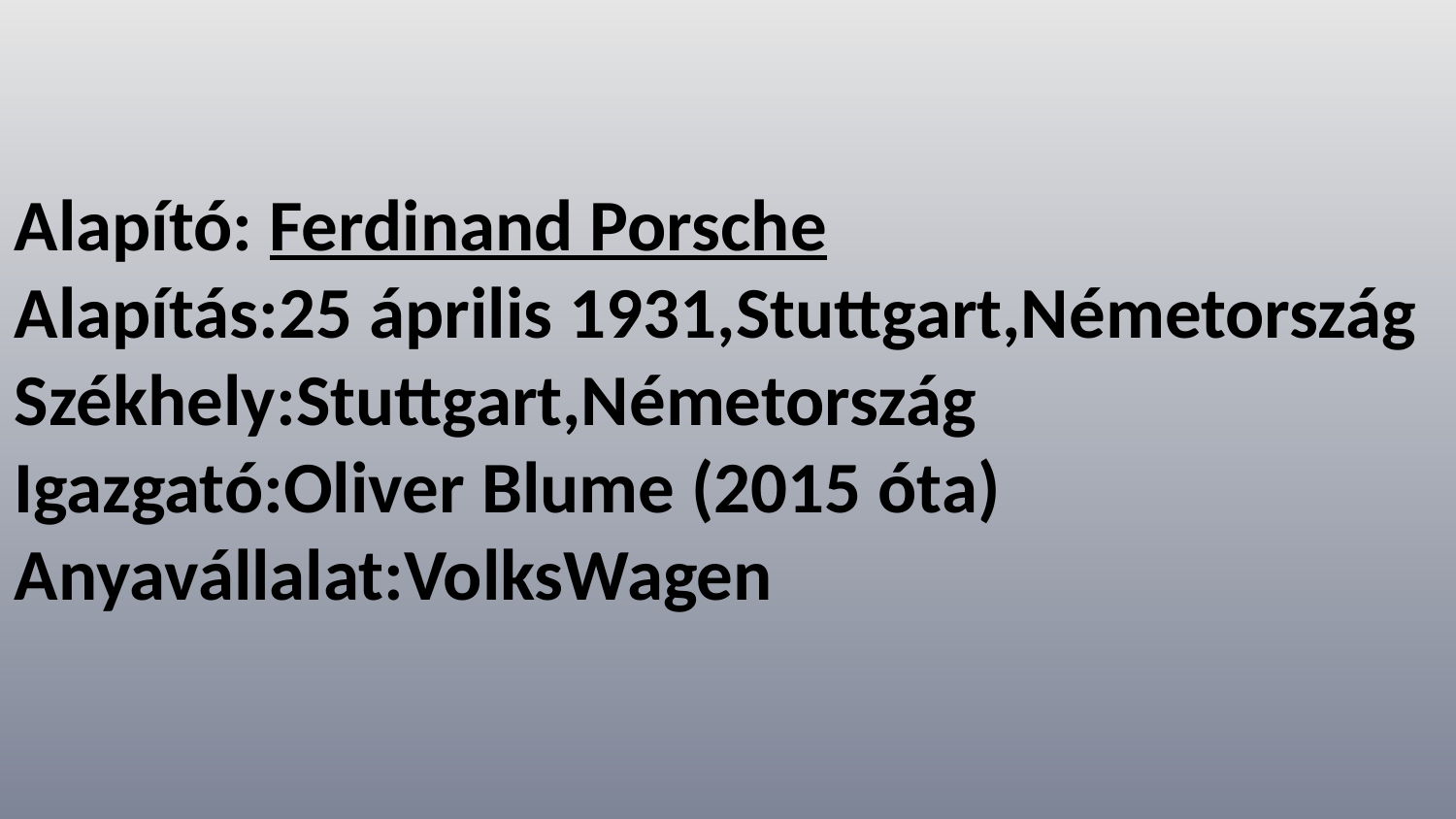

Alapító: Ferdinand Porsche
Alapítás:25 április 1931,Stuttgart,Németország
Székhely:Stuttgart,Németország
Igazgató:Oliver Blume (2015 óta)
Anyavállalat:VolksWagen